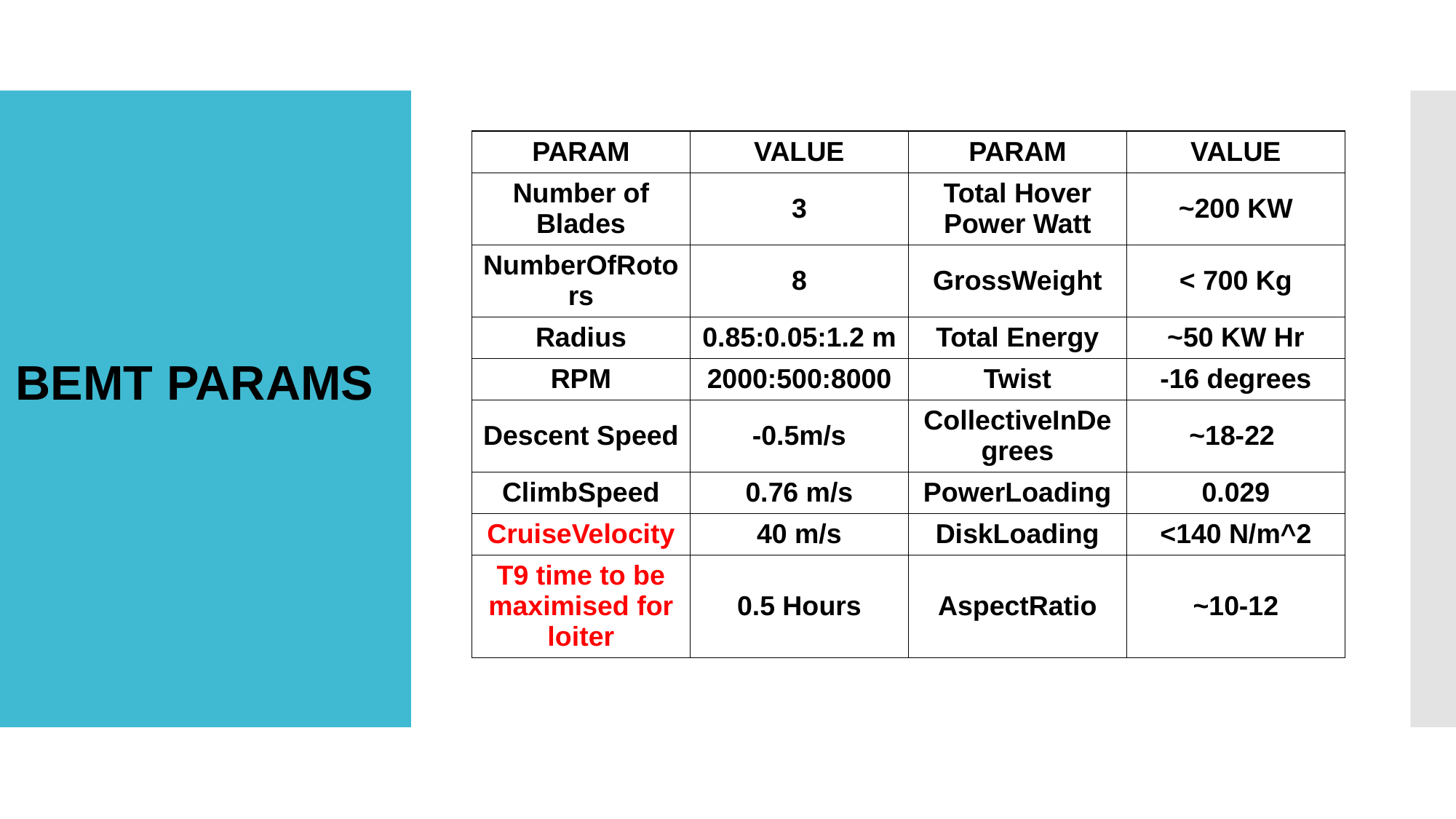

| PARAM | VALUE | PARAM | VALUE |
| --- | --- | --- | --- |
| Number of Blades | 3 | Total Hover Power Watt | ~200 KW |
| NumberOfRotors | 8 | GrossWeight | < 700 Kg |
| Radius | 0.85:0.05:1.2 m | Total Energy | ~50 KW Hr |
| RPM | 2000:500:8000 | Twist | -16 degrees |
| Descent Speed | -0.5m/s | CollectiveInDegrees | ~18-22 |
| ClimbSpeed | 0.76 m/s | PowerLoading | 0.029 |
| CruiseVelocity | 40 m/s | DiskLoading | <140 N/m^2 |
| T9 time to be maximised for loiter | 0.5 Hours | AspectRatio | ~10-12 |
BEMT PARAMS